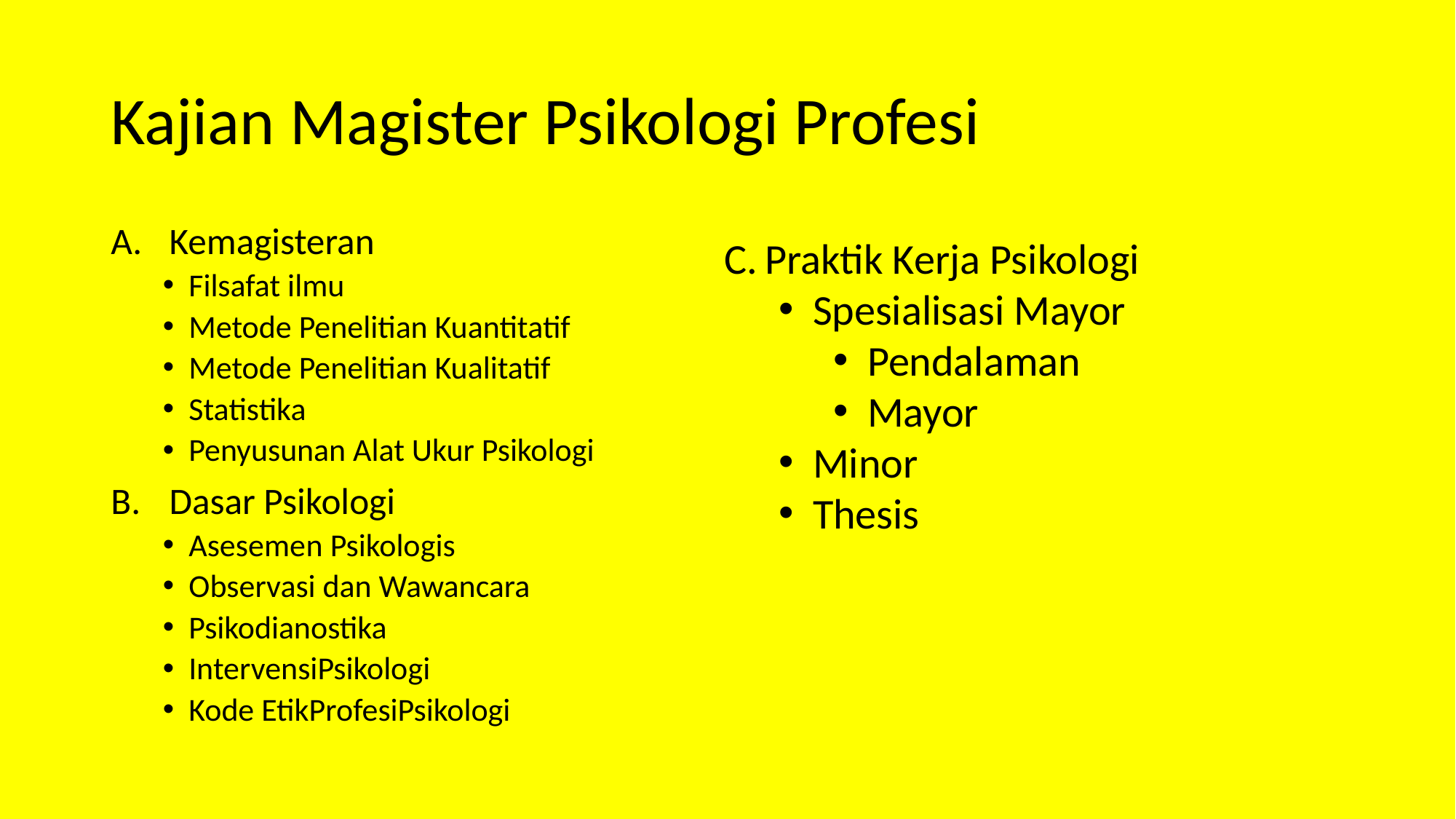

# Kajian Magister Psikologi Profesi
Praktik Kerja Psikologi
Spesialisasi Mayor
Pendalaman
Mayor
Minor
Thesis
Kemagisteran
Filsafat ilmu
Metode Penelitian Kuantitatif
Metode Penelitian Kualitatif
Statistika
Penyusunan Alat Ukur Psikologi
Dasar Psikologi
Asesemen Psikologis
Observasi dan Wawancara
Psikodianostika
IntervensiPsikologi
Kode EtikProfesiPsikologi